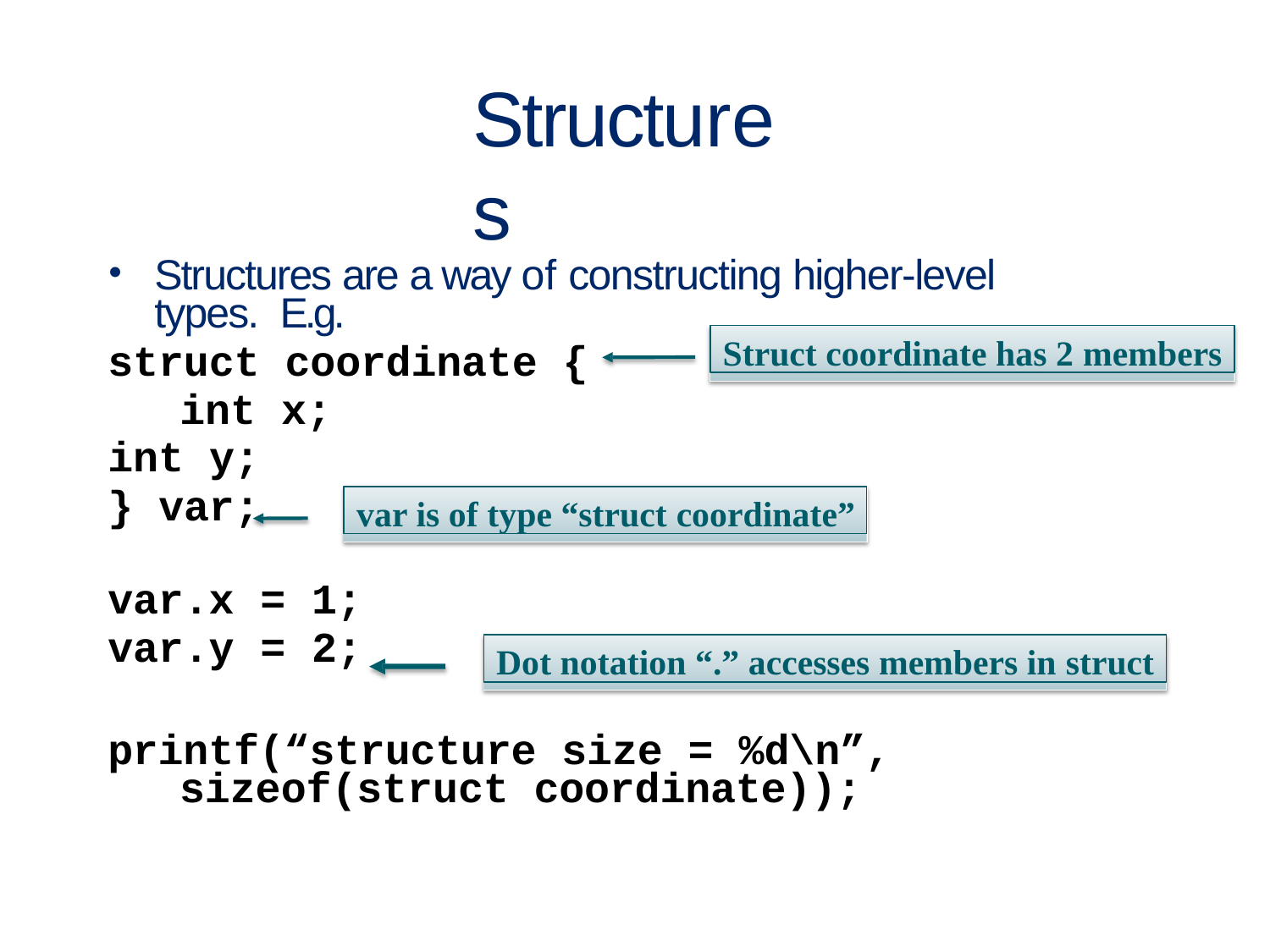

# Structures
Structures are a way of constructing higher-level types.  E.g.

Struct coordinate has 2 members
struct coordinate {  int x;
int y;

} var;

var is of type “struct coordinate”

| var.x | = | 1; |
| --- | --- | --- |
| var.y | = | 2; |

Dot notation “.” accesses members in struct

printf(“structure size = %d\n”,  sizeof(struct coordinate));